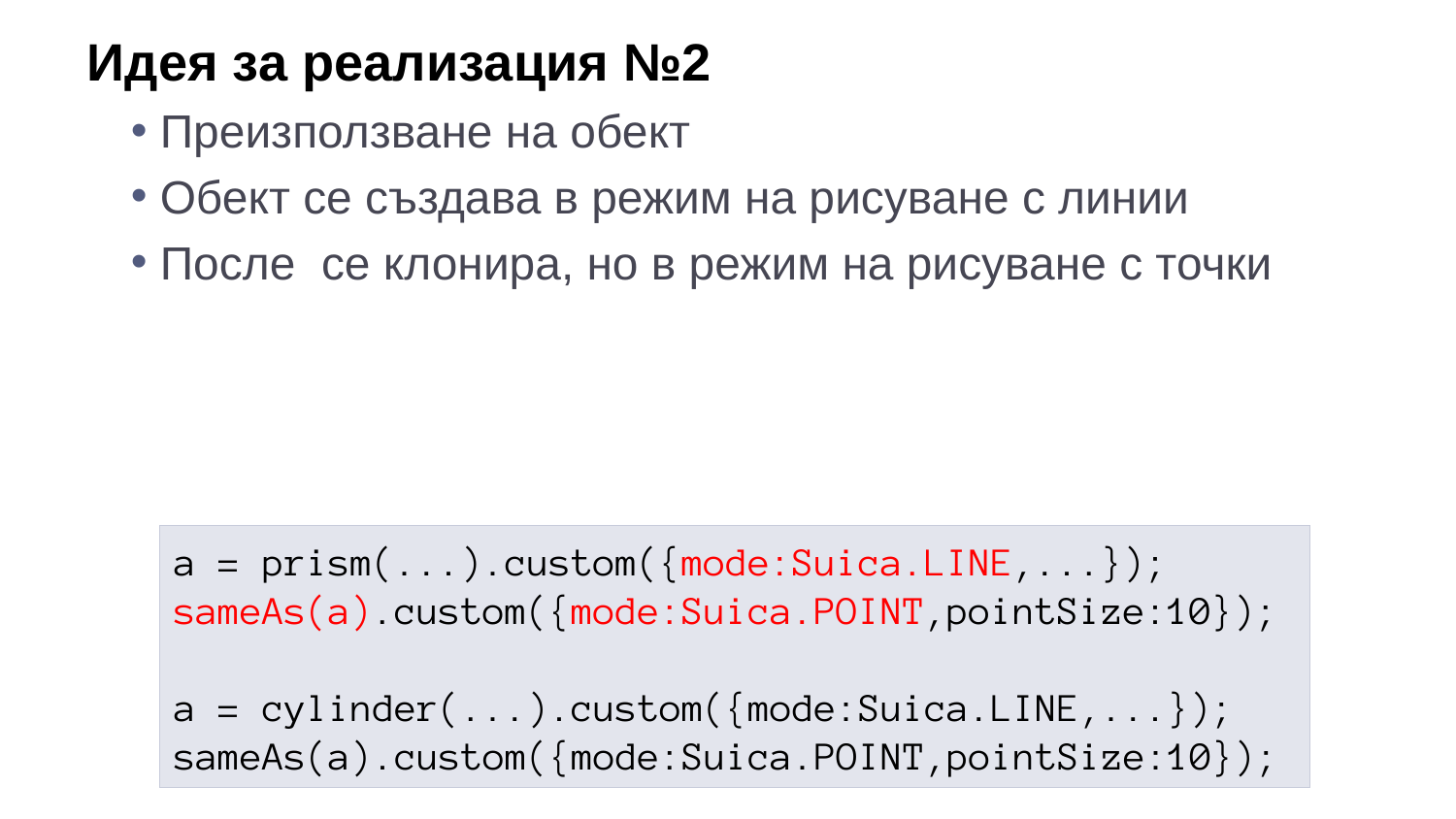

Идея за реализация №2
Преизползване на обект
Обект се създава в режим на рисуване с линии
После  се клонира, но в режим на рисуване с точки
a = prism(...).custom({mode:Suica.LINE,...});
sameAs(a).custom({mode:Suica.POINT,pointSize:10});

a = cylinder(...).custom({mode:Suica.LINE,...});
sameAs(a).custom({mode:Suica.POINT,pointSize:10});